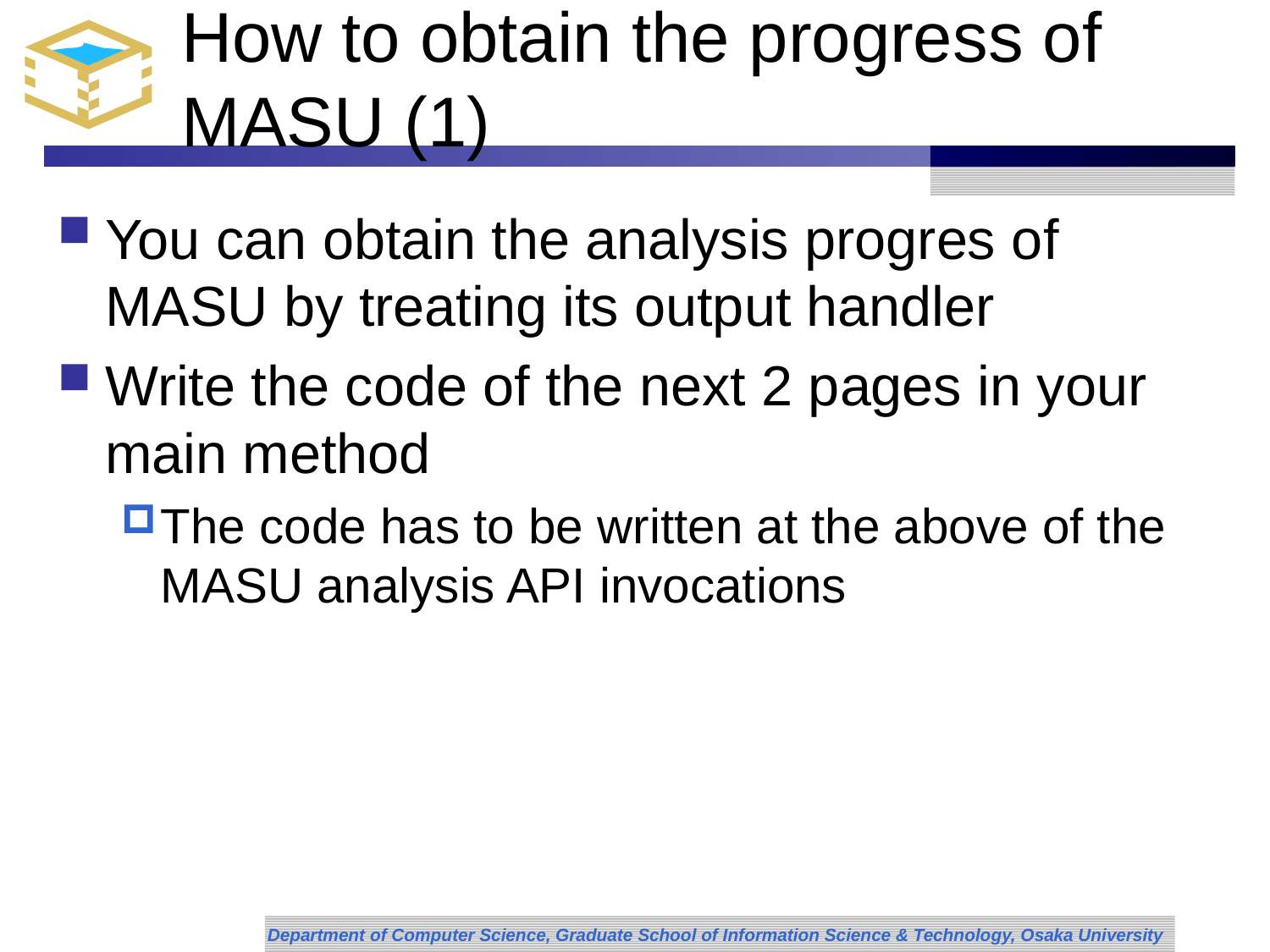

# How to obtain the progress of MASU (1)
You can obtain the analysis progres of MASU by treating its output handler
Write the code of the next 2 pages in your main method
The code has to be written at the above of the MASU analysis API invocations